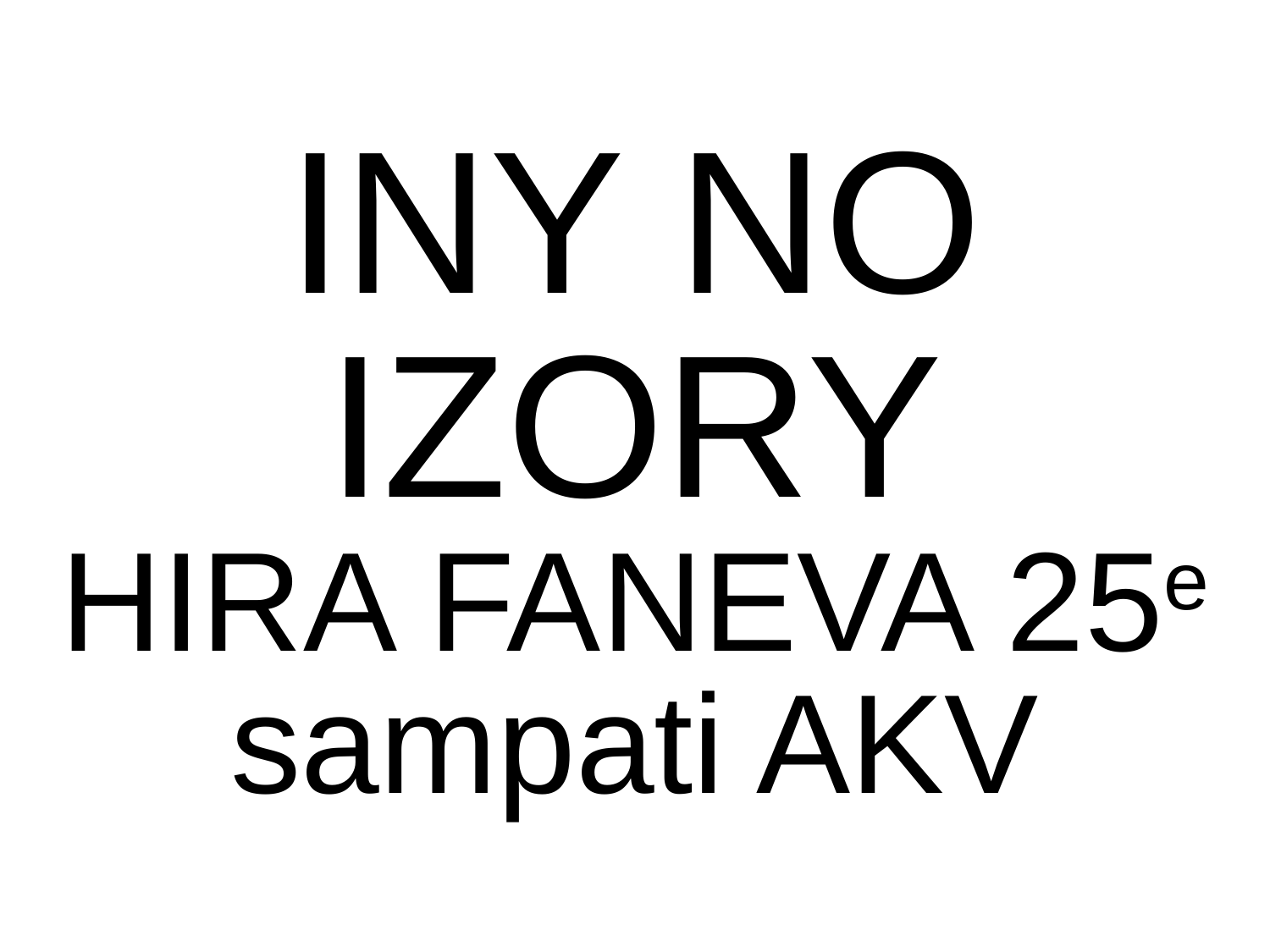

INY NO IZORY
HIRA FANEVA 25e sampati AKV